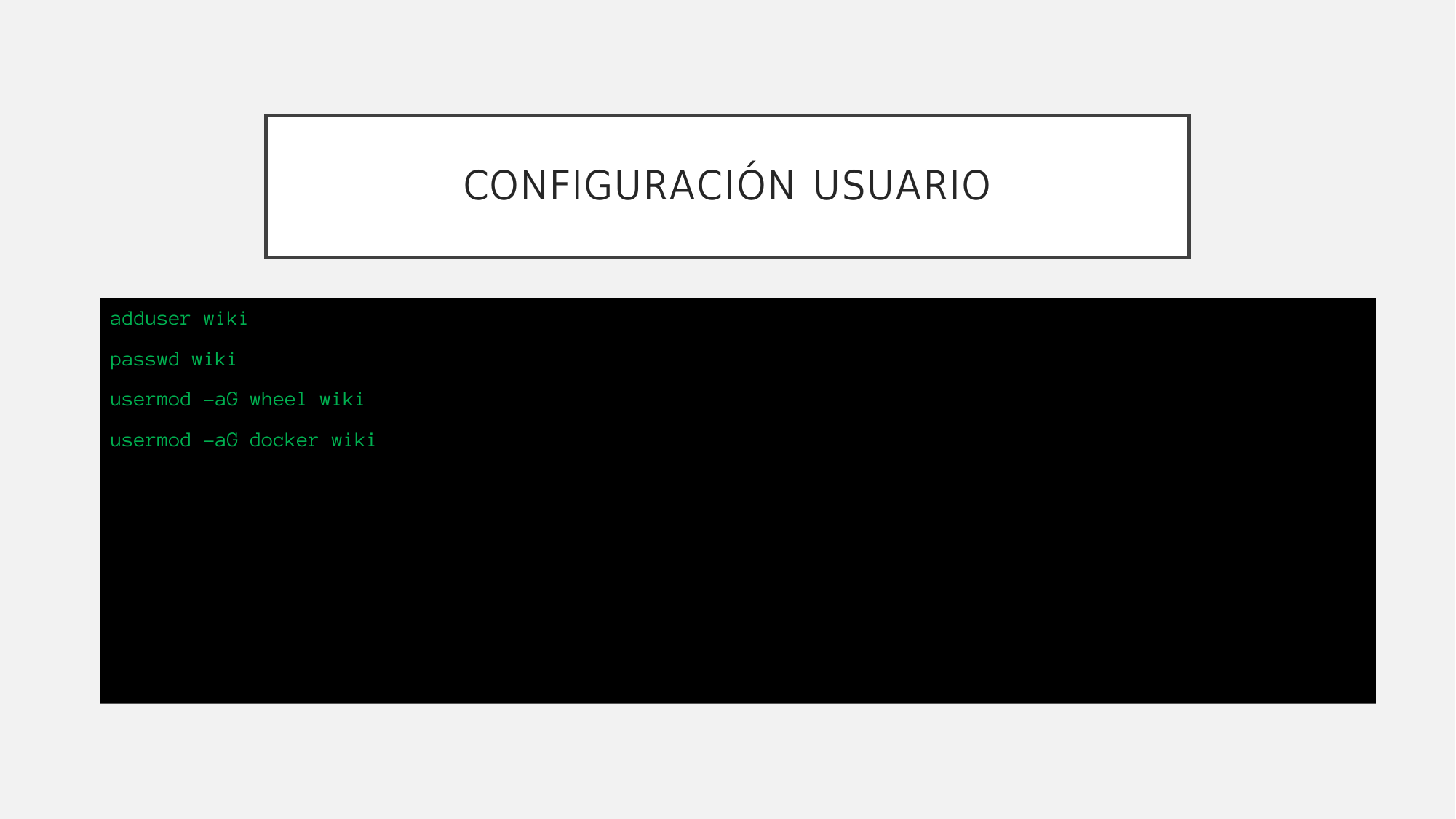

# Configuración usuario
adduser wiki
passwd wiki
usermod -aG wheel wiki
usermod -aG docker wiki